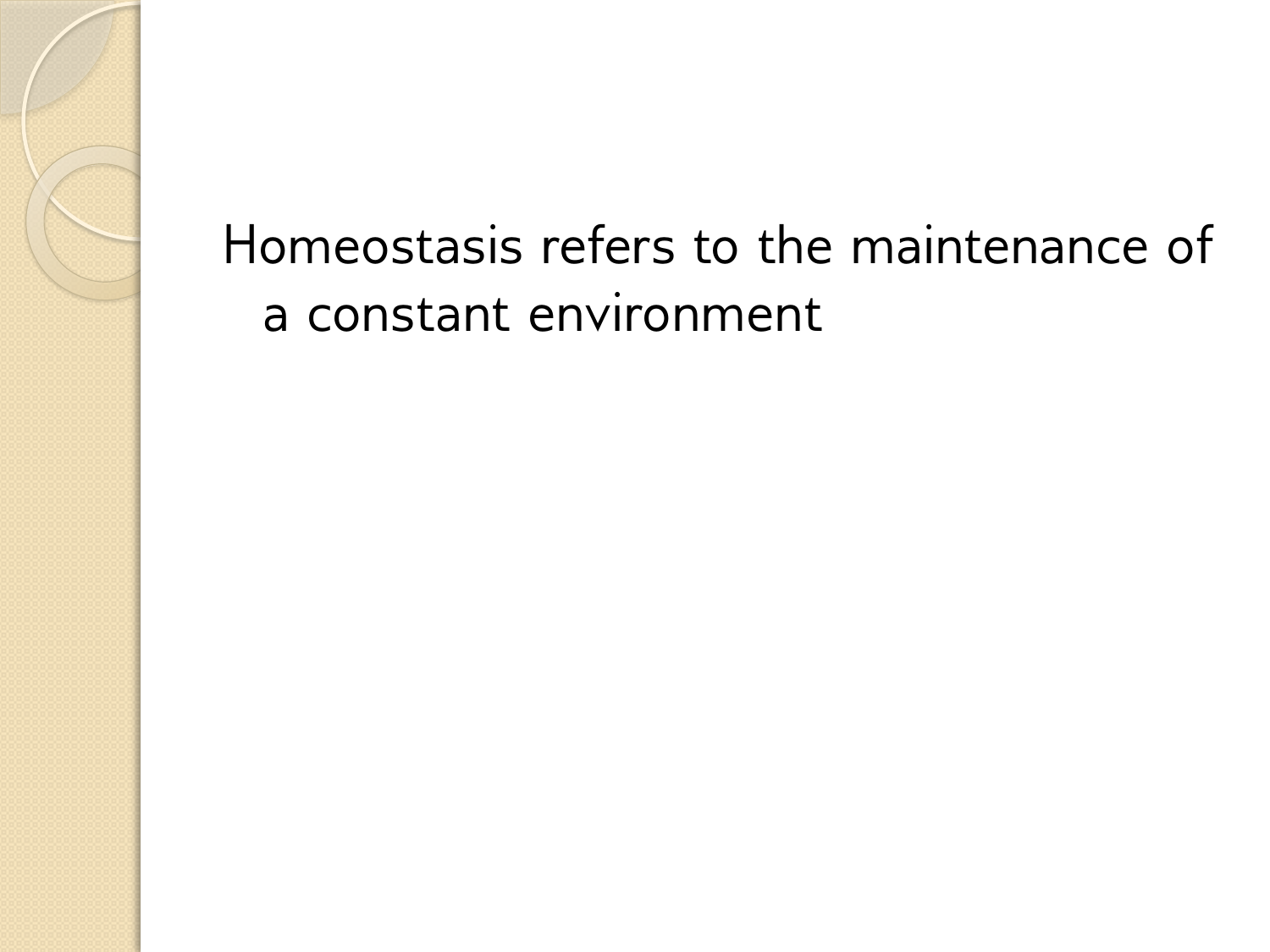

#
Homeostasis refers to the maintenance of a constant environment